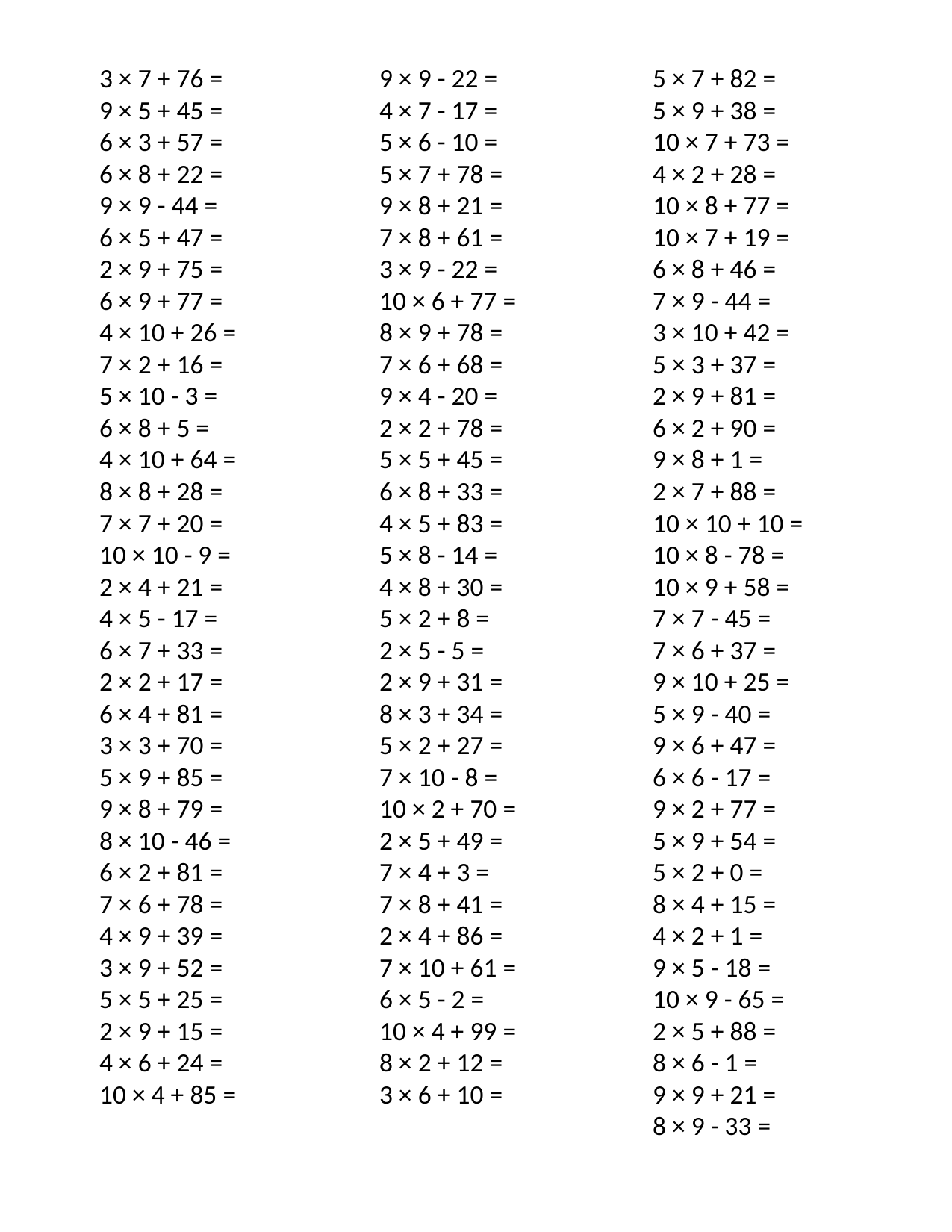

3 × 7 + 76 =
9 × 5 + 45 =
6 × 3 + 57 =
6 × 8 + 22 =
9 × 9 - 44 =
6 × 5 + 47 =
2 × 9 + 75 =
6 × 9 + 77 =
4 × 10 + 26 =
7 × 2 + 16 =
5 × 10 - 3 =
6 × 8 + 5 =
4 × 10 + 64 =
8 × 8 + 28 =
7 × 7 + 20 =
10 × 10 - 9 =
2 × 4 + 21 =
4 × 5 - 17 =
6 × 7 + 33 =
2 × 2 + 17 =
6 × 4 + 81 =
3 × 3 + 70 =
5 × 9 + 85 =
9 × 8 + 79 =
8 × 10 - 46 =
6 × 2 + 81 =
7 × 6 + 78 =
4 × 9 + 39 =
3 × 9 + 52 =
5 × 5 + 25 =
2 × 9 + 15 =
4 × 6 + 24 =
10 × 4 + 85 =

9 × 9 - 22 =
4 × 7 - 17 =
5 × 6 - 10 =
5 × 7 + 78 =
9 × 8 + 21 =
7 × 8 + 61 =
3 × 9 - 22 =
10 × 6 + 77 =
8 × 9 + 78 =
7 × 6 + 68 =
9 × 4 - 20 =
2 × 2 + 78 =
5 × 5 + 45 =
6 × 8 + 33 =
4 × 5 + 83 =
5 × 8 - 14 =
4 × 8 + 30 =
5 × 2 + 8 =
2 × 5 - 5 =
2 × 9 + 31 =
8 × 3 + 34 =
5 × 2 + 27 =
7 × 10 - 8 =
10 × 2 + 70 =
2 × 5 + 49 =
7 × 4 + 3 =
7 × 8 + 41 =
2 × 4 + 86 =
7 × 10 + 61 =
6 × 5 - 2 =
10 × 4 + 99 =
8 × 2 + 12 =
3 × 6 + 10 =

5 × 7 + 82 =
5 × 9 + 38 =
10 × 7 + 73 =
4 × 2 + 28 =
10 × 8 + 77 =
10 × 7 + 19 =
6 × 8 + 46 =
7 × 9 - 44 =
3 × 10 + 42 =
5 × 3 + 37 =
2 × 9 + 81 =
6 × 2 + 90 =
9 × 8 + 1 =
2 × 7 + 88 =
10 × 10 + 10 =
10 × 8 - 78 =
10 × 9 + 58 =
7 × 7 - 45 =
7 × 6 + 37 =
9 × 10 + 25 =
5 × 9 - 40 =
9 × 6 + 47 =
6 × 6 - 17 =
9 × 2 + 77 =
5 × 9 + 54 =
5 × 2 + 0 =
8 × 4 + 15 =
4 × 2 + 1 =
9 × 5 - 18 =
10 × 9 - 65 =
2 × 5 + 88 =
8 × 6 - 1 =
9 × 9 + 21 =
8 × 9 - 33 =